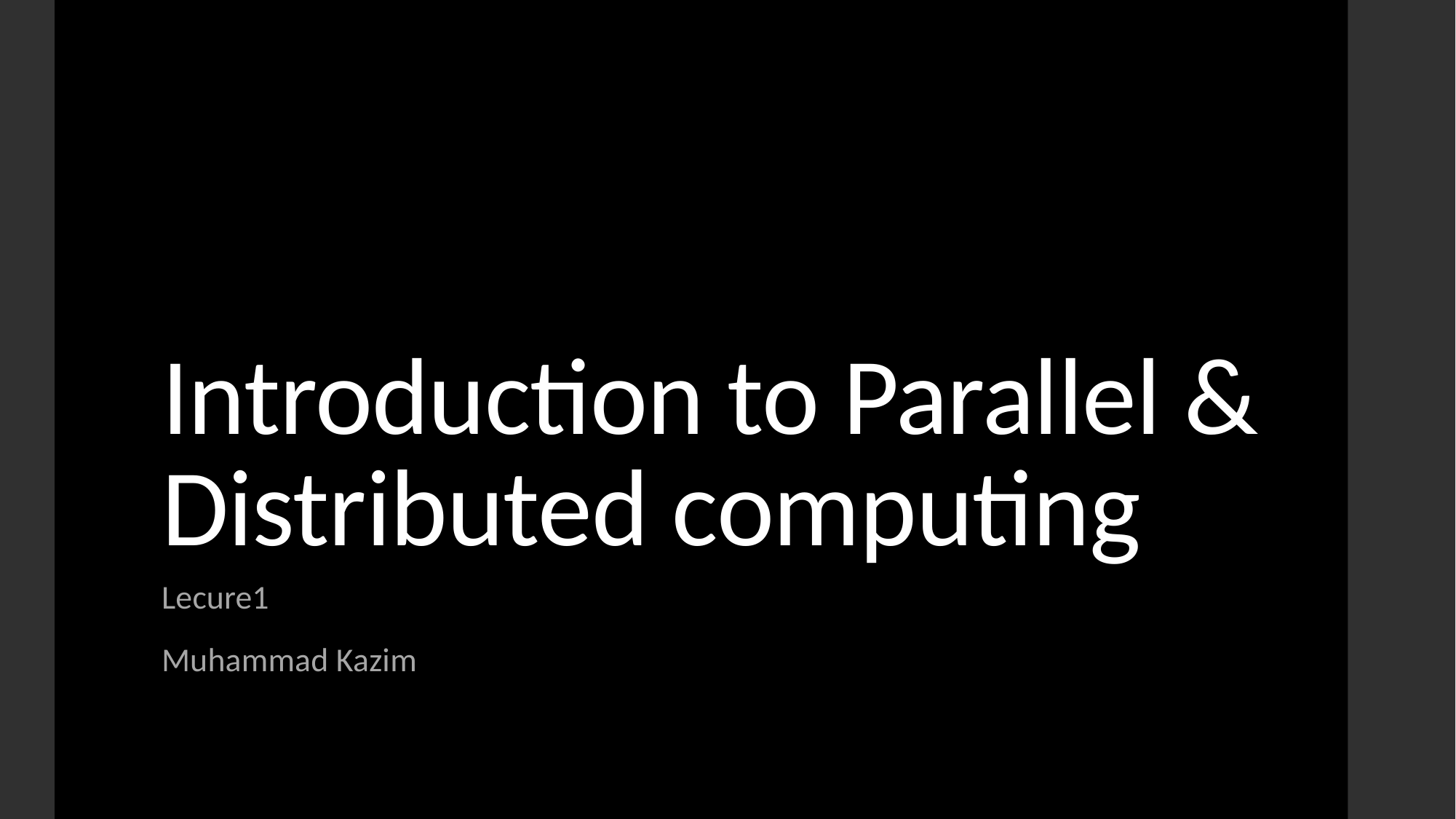

# Introduction to Parallel & Distributed computing
Lecure1
Muhammad Kazim